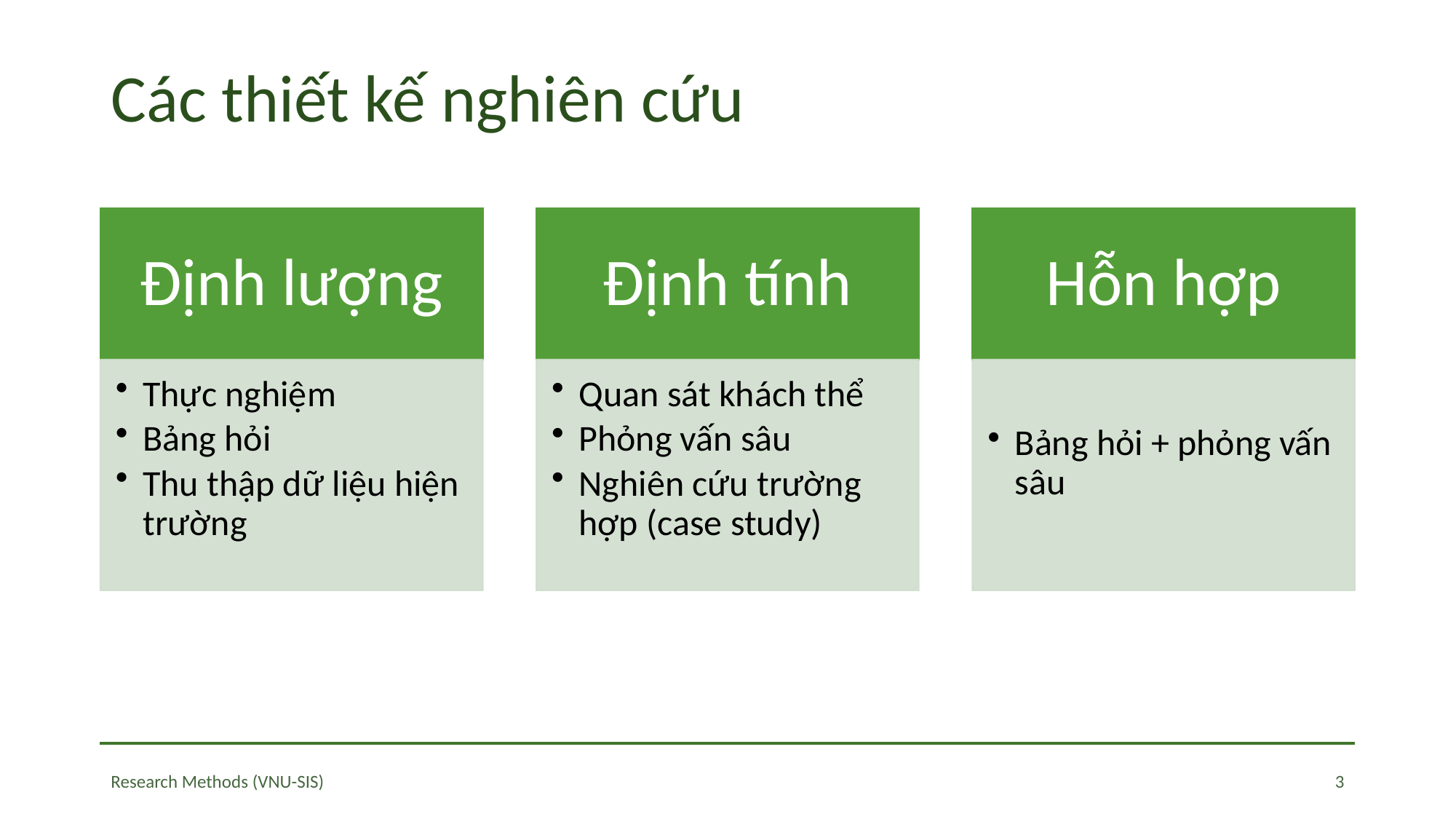

# Các thiết kế nghiên cứu
Định lượng
Thực nghiệm
Bảng hỏi
Thu thập dữ liệu hiện trường
Định tính
Quan sát khách thể
Phỏng vấn sâu
Nghiên cứu trường hợp (case study)
Hỗn hợp

Bảng hỏi + phỏng vấn sâu
3
Research Methods (VNU-SIS)